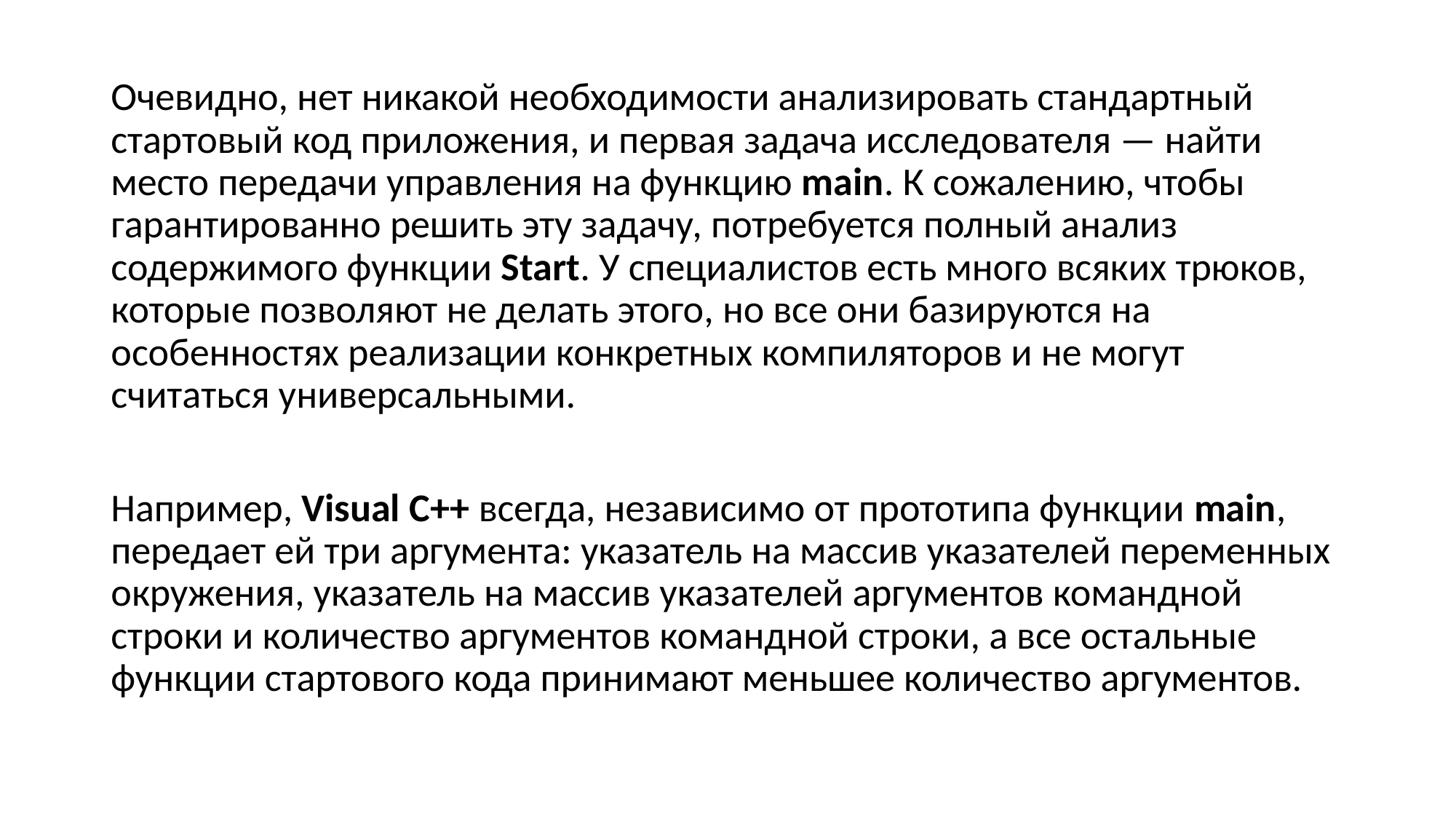

Очевидно, нет никакой необходимости анализировать стандартный стартовый код приложения, и первая задача исследователя — найти место передачи управления на функцию main. К сожалению, чтобы гарантированно решить эту задачу, потребуется полный анализ содержимого функции Start. У специалистов есть много всяких трюков, которые позволяют не делать этого, но все они базируются на особенностях реализации конкретных компиляторов и не могут считаться универсальными.

Например, Visual C++ всегда, независимо от прототипа функции main, передает ей три аргумента: указатель на массив указателей переменных окружения, указатель на массив указателей аргументов командной строки и количество аргументов командной строки, а все остальные функции стартового кода принимают меньшее количество аргументов.